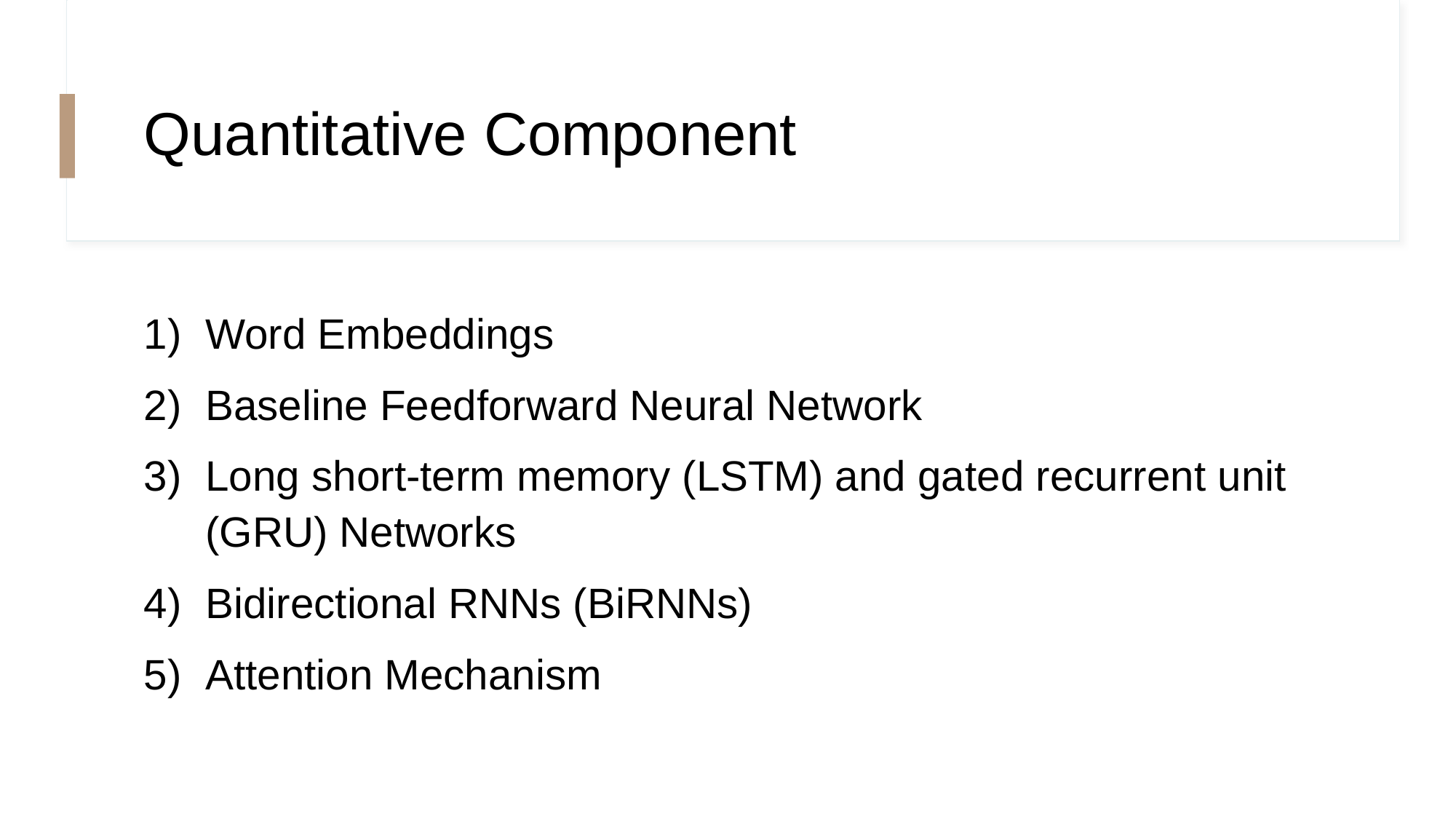

# Quantitative Component
Word Embeddings
Baseline Feedforward Neural Network
Long short-term memory (LSTM) and gated recurrent unit (GRU) Networks
Bidirectional RNNs (BiRNNs)
Attention Mechanism